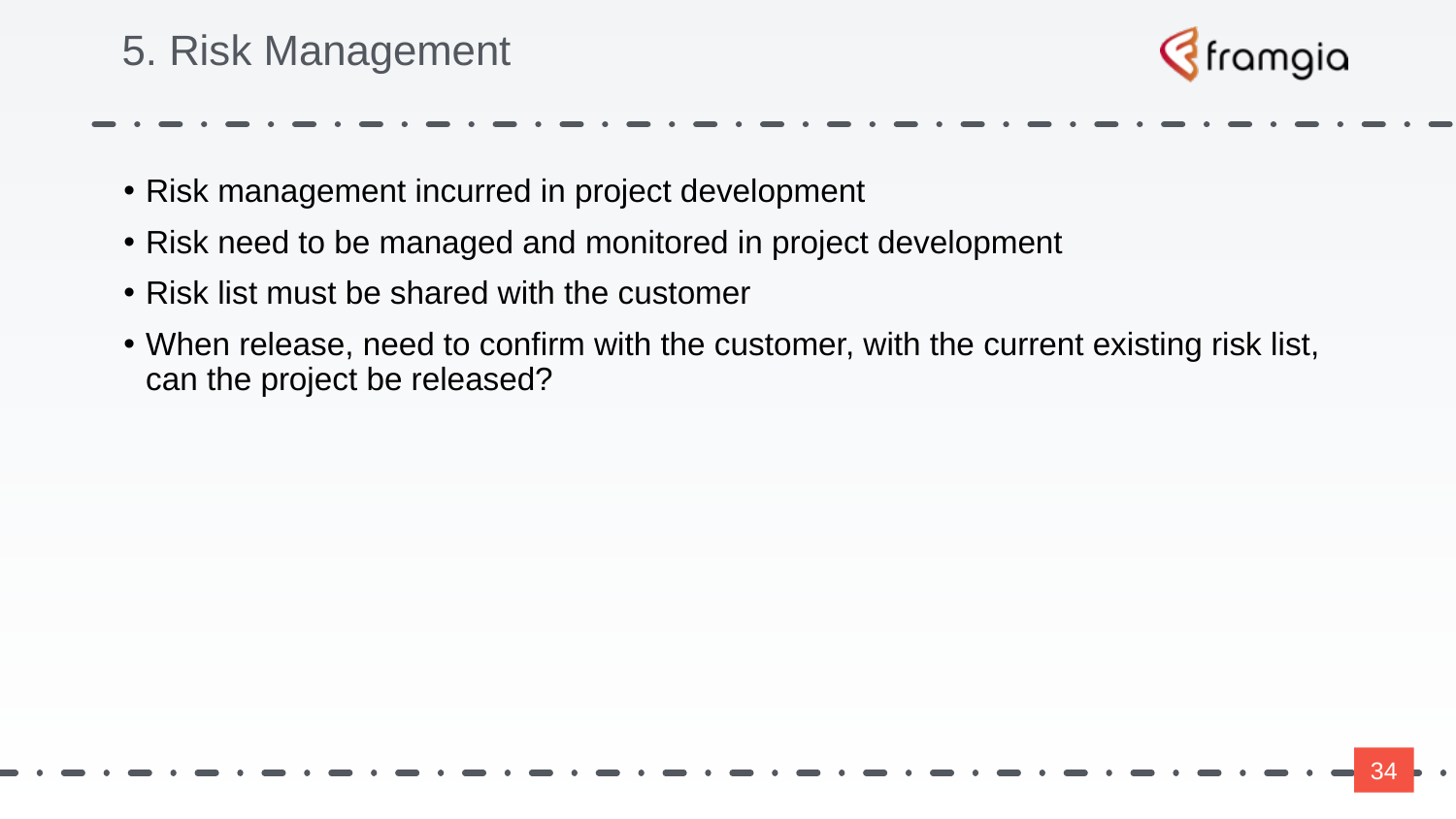

# 5. Risk Management
Risk management incurred in project development
Risk need to be managed and monitored in project development
Risk list must be shared with the customer
When release, need to confirm with the customer, with the current existing risk list, can the project be released?
34